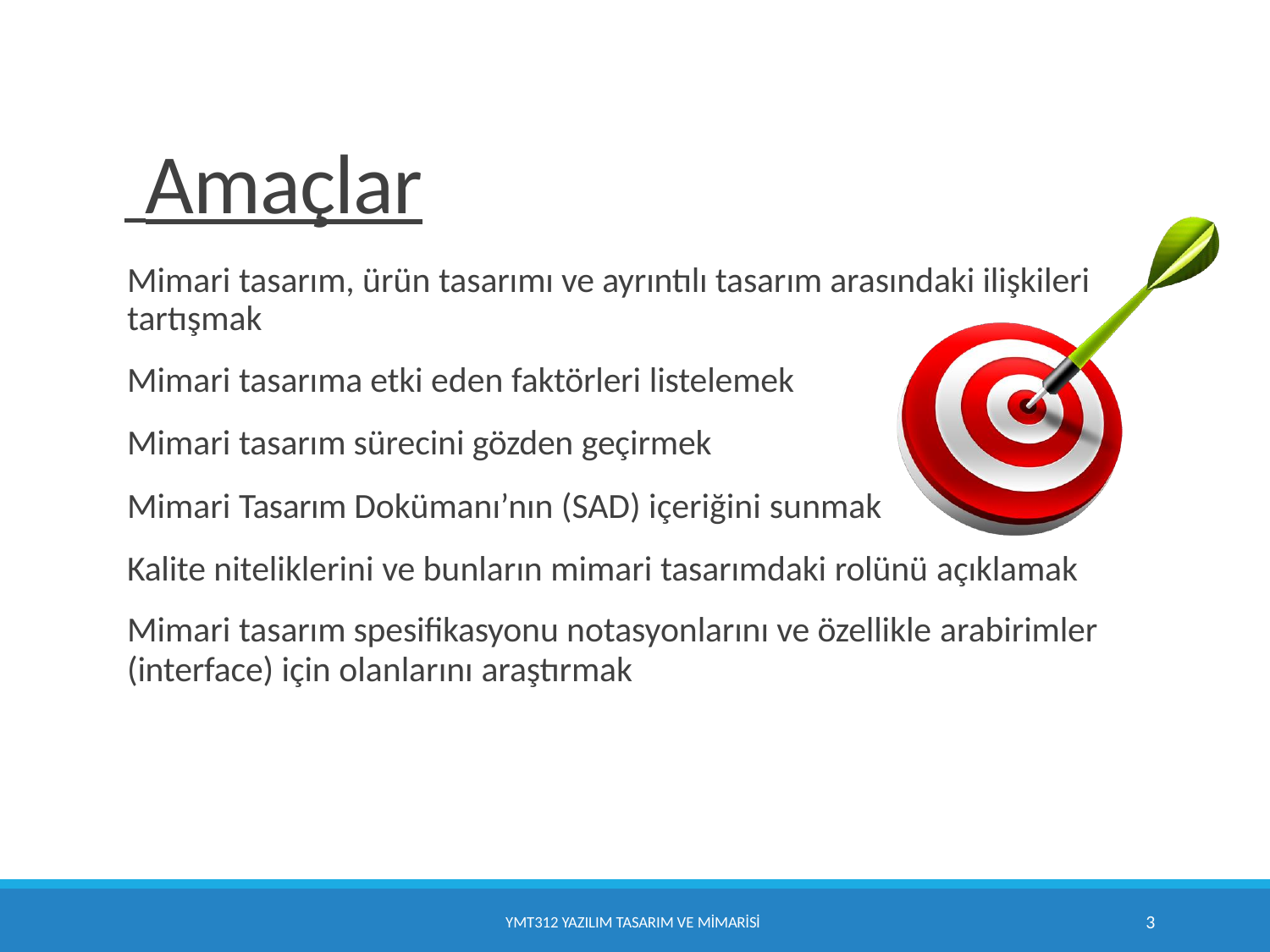

# Amaçlar

Mimari tasarım, ürün tasarımı ve ayrıntılı tasarım arasındaki ilişkileri  tartışmak
Mimari tasarıma etki eden faktörleri listelemek
Mimari tasarım sürecini gözden geçirmek
Mimari Tasarım Dokümanı’nın (SAD) içeriğini sunmak
Kalite niteliklerini ve bunların mimari tasarımdaki rolünü açıklamak
Mimari tasarım spesifikasyonu notasyonlarını ve özellikle arabirimler
(interface) için olanlarını araştırmak
3
YMT312 YAZILIM TASARIM VE MİMARİSİ